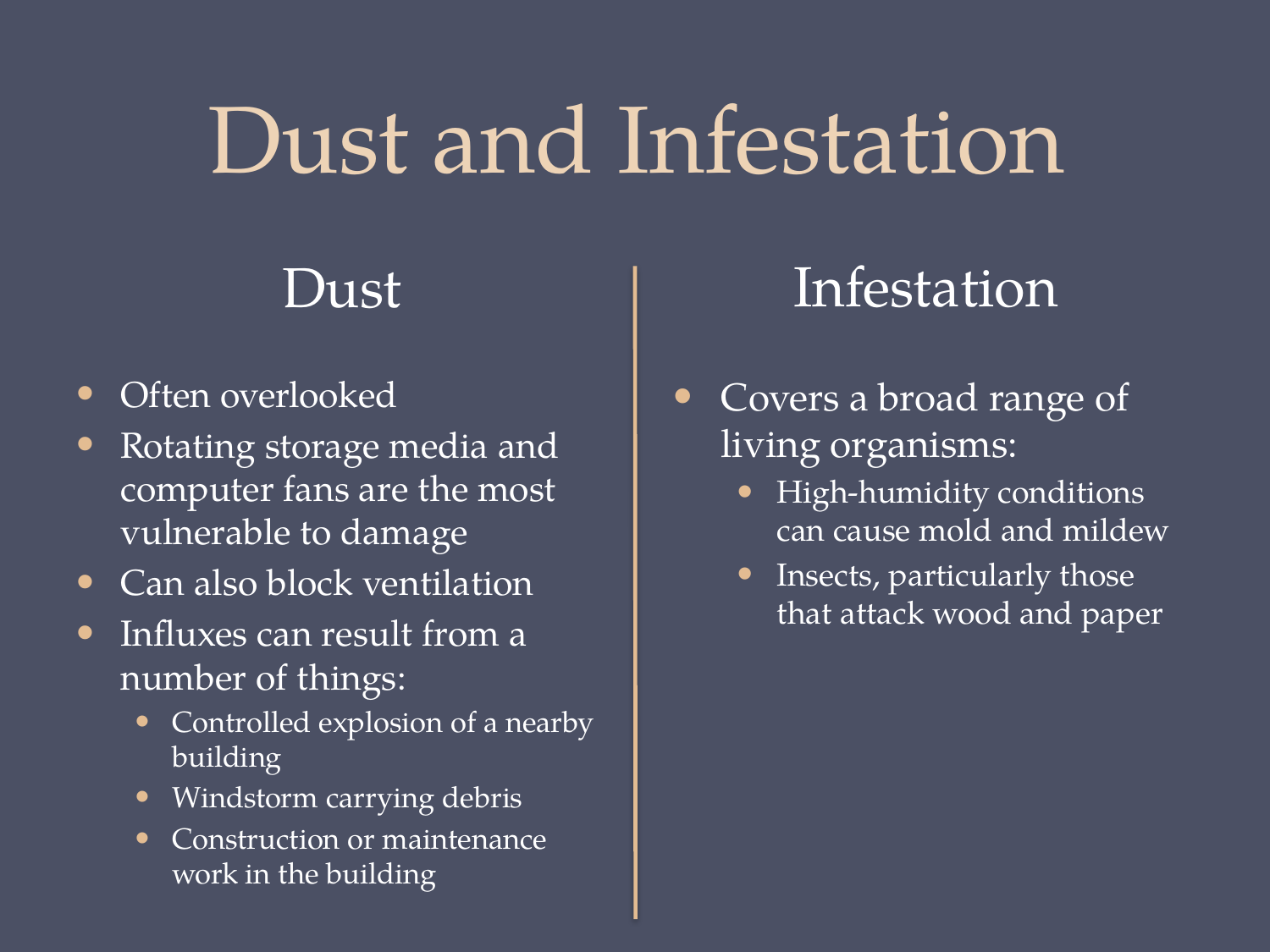

# Dust and Infestation
Infestation
Dust

Often overlooked
Rotating storage media and computer fans are the most vulnerable to damage
Can also block ventilation
Influxes can result from a number of things:
Controlled explosion of a nearby building
Windstorm carrying debris
Construction or maintenance work in the building
Covers a broad range of living organisms:
High-humidity conditions can cause mold and mildew
Insects, particularly those that attack wood and paper